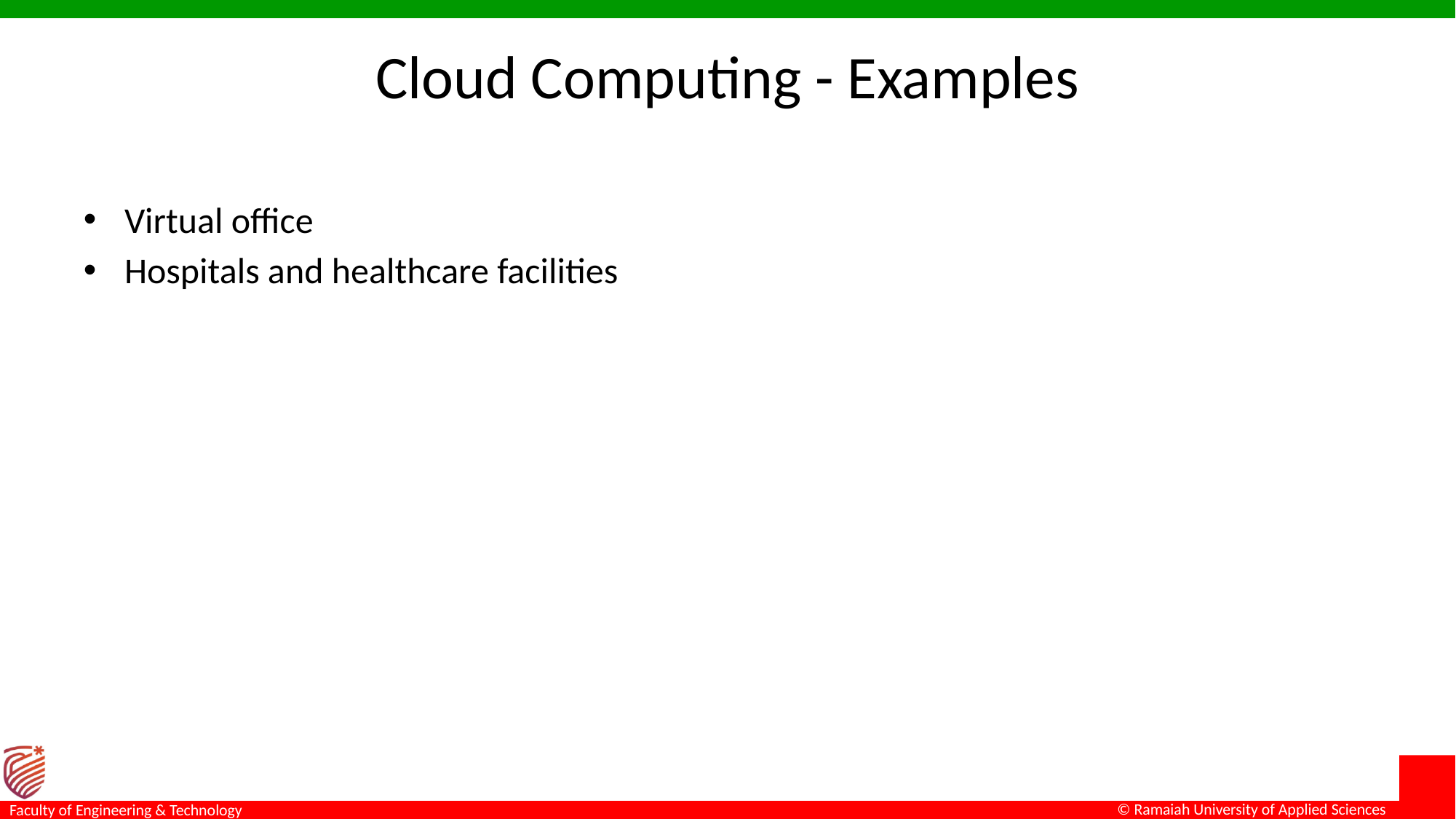

# Cloud Computing - Examples
Virtual office
Hospitals and healthcare facilities